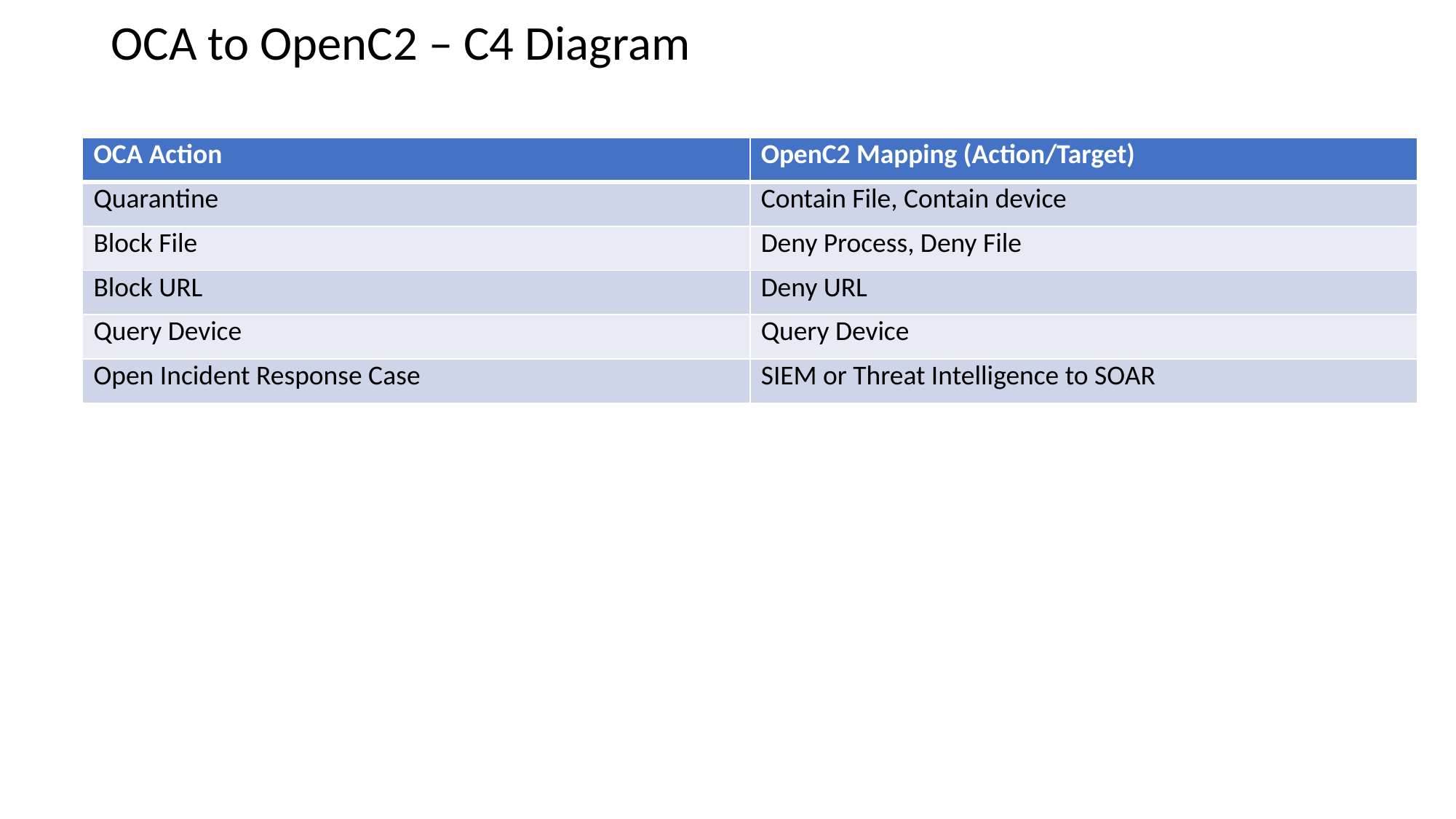

# OCA to OpenC2 – C4 Diagram
| OCA Action | OpenC2 Mapping (Action/Target) |
| --- | --- |
| Quarantine | Contain File, Contain device |
| Block File | Deny Process, Deny File |
| Block URL | Deny URL |
| Query Device | Query Device |
| Open Incident Response Case | SIEM or Threat Intelligence to SOAR |